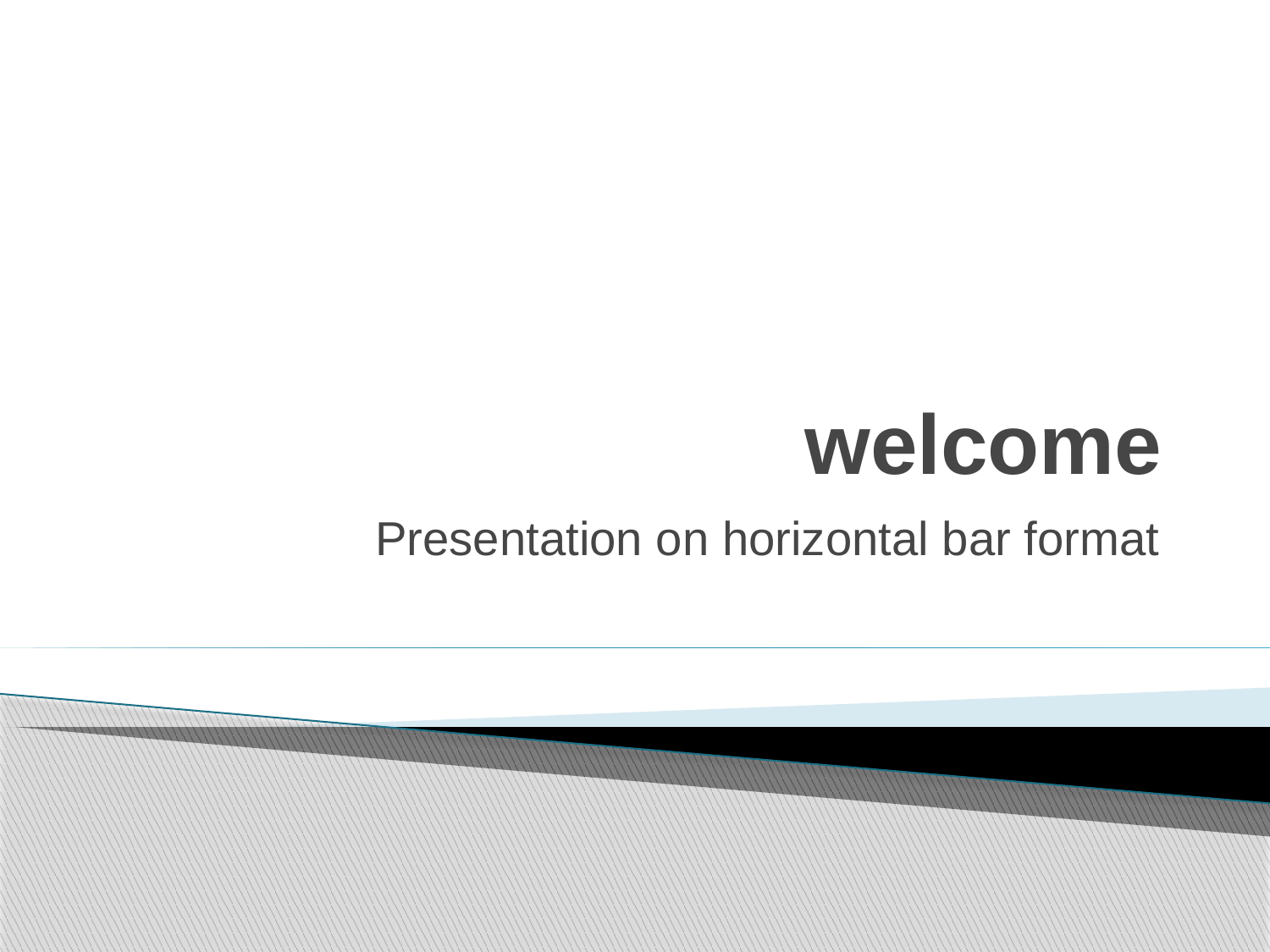

# welcome
Presentation on horizontal bar format